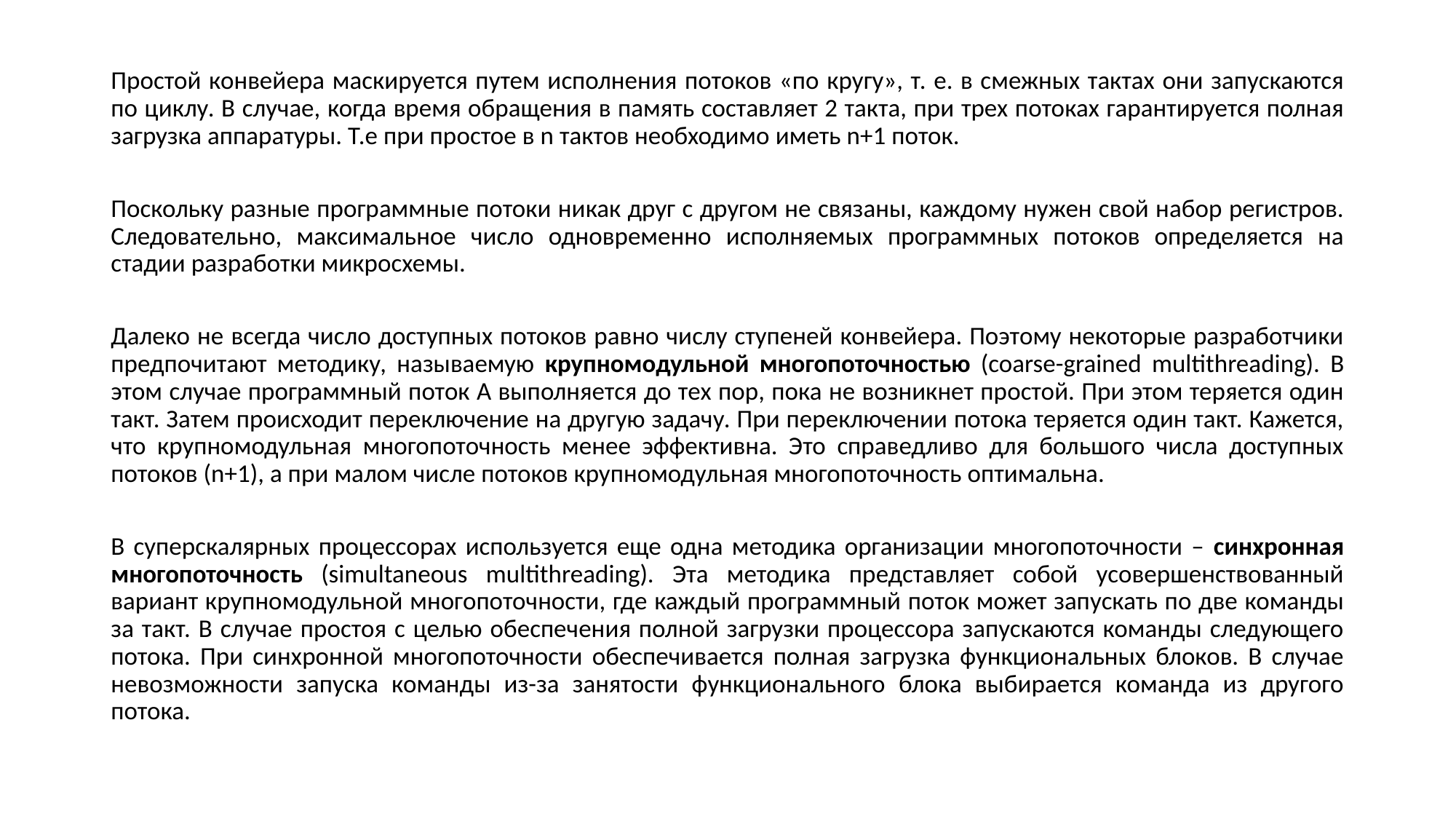

Простой конвейера маскируется путем исполнения потоков «по кругу», т. е. в смежных тактах они запускаются по циклу. В случае, когда время обращения в память составляет 2 такта, при трех потоках гарантируется полная загрузка аппаратуры. Т.е при простое в n тактов необходимо иметь n+1 поток.

Поскольку разные программные потоки никак друг с другом не связаны, каждому нужен свой набор регистров. Следовательно, максимальное число одновременно исполняемых программных потоков определяется на стадии разработки микросхемы.

Далеко не всегда число доступных потоков равно числу ступеней конвейера. Поэтому некоторые разработчики предпочитают методику, называемую крупномодульной многопоточностью (coarse-grained multithreading). В этом случае программный поток А выполняется до тех пор, пока не возникнет простой. При этом теряется один такт. Затем происходит переключение на другую задачу. При переключении потока теряется один такт. Кажется, что крупномодульная многопоточность менее эффективна. Это справедливо для большого числа доступных потоков (n+1), а при малом числе потоков крупномодульная многопоточность оптимальна.

В суперскалярных процессорах используется еще одна методика организации многопоточности – синхронная многопоточность (simultaneous multithreading). Эта методика представляет собой усовершенствованный вариант крупномодульной многопоточности, где каждый программный поток может запускать по две команды за такт. В случае простоя с целью обеспечения полной загрузки процессора запускаются команды следующего потока. При синхронной многопоточности обеспечивается полная загрузка функциональных блоков. В случае невозможности запуска команды из-за занятости функционального блока выбирается команда из другого потока.